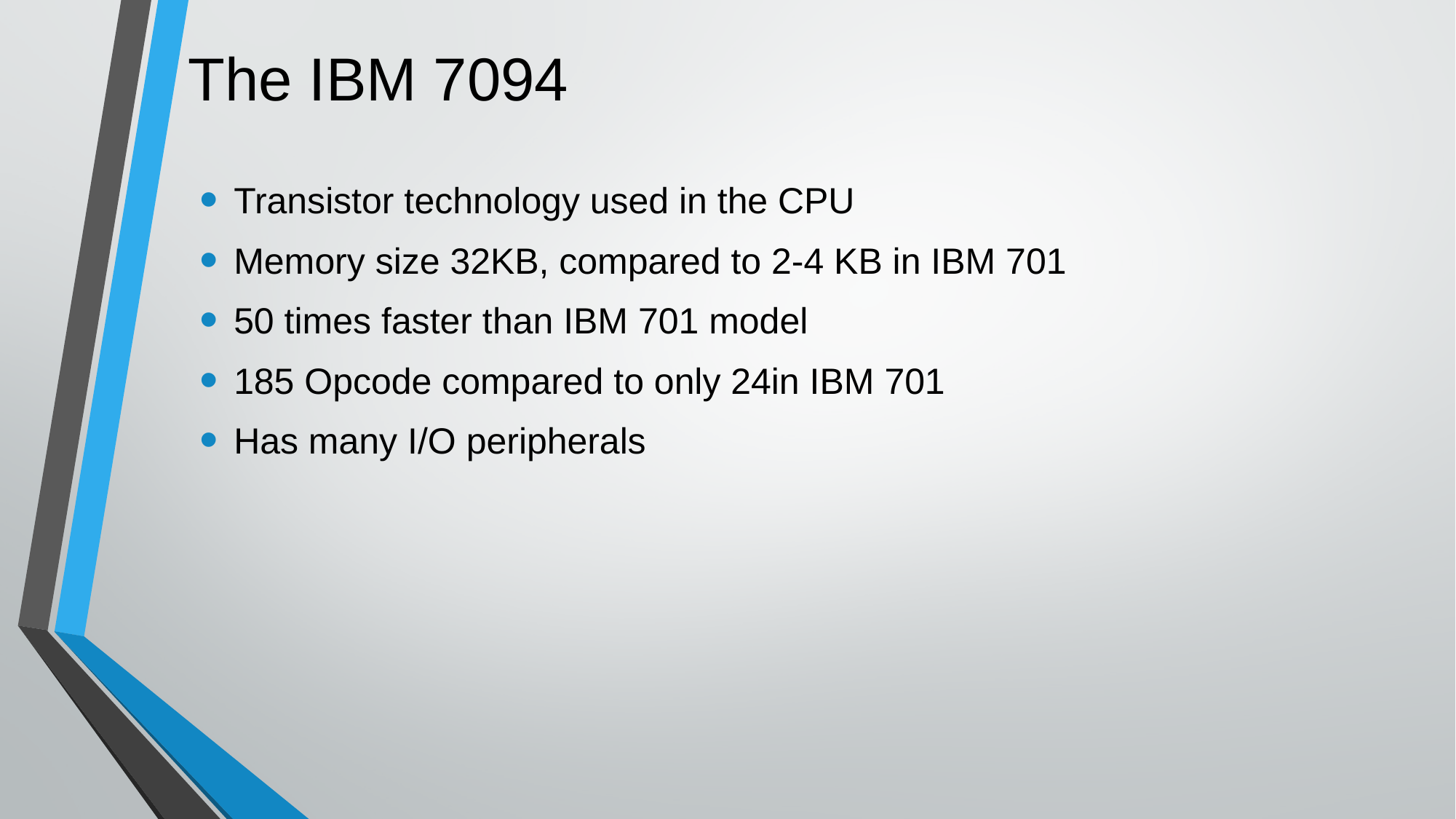

# The IBM 7094
Transistor technology used in the CPU
Memory size 32KB, compared to 2-4 KB in IBM 701
50 times faster than IBM 701 model
185 Opcode compared to only 24in IBM 701
Has many I/O peripherals